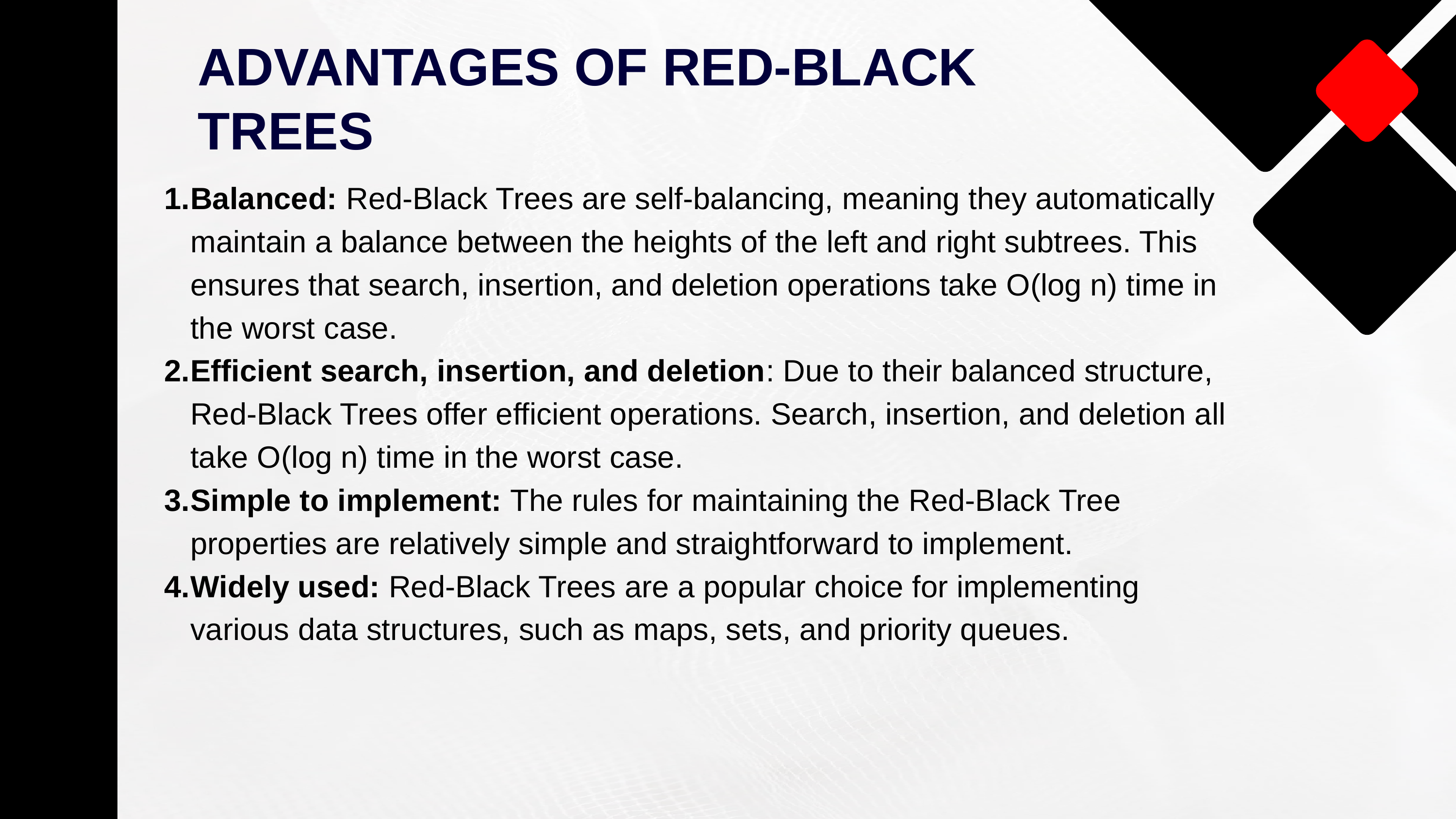

ADVANTAGES OF RED-BLACK TREES

Balanced: Red-Black Trees are self-balancing, meaning they automatically maintain a balance between the heights of the left and right subtrees. This ensures that search, insertion, and deletion operations take O(log n) time in the worst case.
Efficient search, insertion, and deletion: Due to their balanced structure, Red-Black Trees offer efficient operations. Search, insertion, and deletion all take O(log n) time in the worst case.
Simple to implement: The rules for maintaining the Red-Black Tree properties are relatively simple and straightforward to implement.
Widely used: Red-Black Trees are a popular choice for implementing various data structures, such as maps, sets, and priority queues.